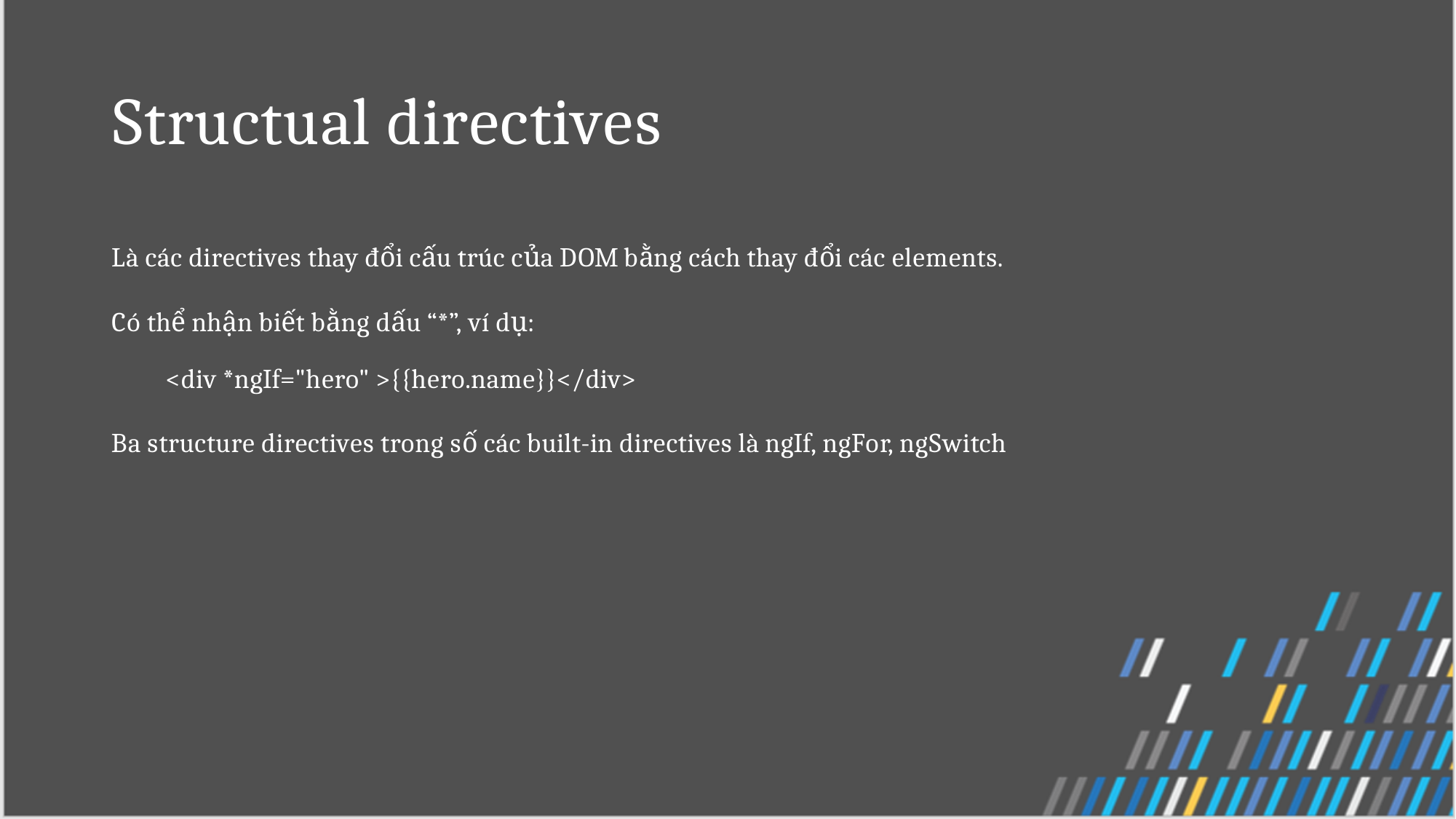

# Structual directives
Là các directives thay đổi cấu trúc của DOM bằng cách thay đổi các elements.
Có thể nhận biết bằng dấu “*”, ví dụ:
<div *ngIf="hero" >{{hero.name}}</div>
Ba structure directives trong số các built-in directives là ngIf, ngFor, ngSwitch